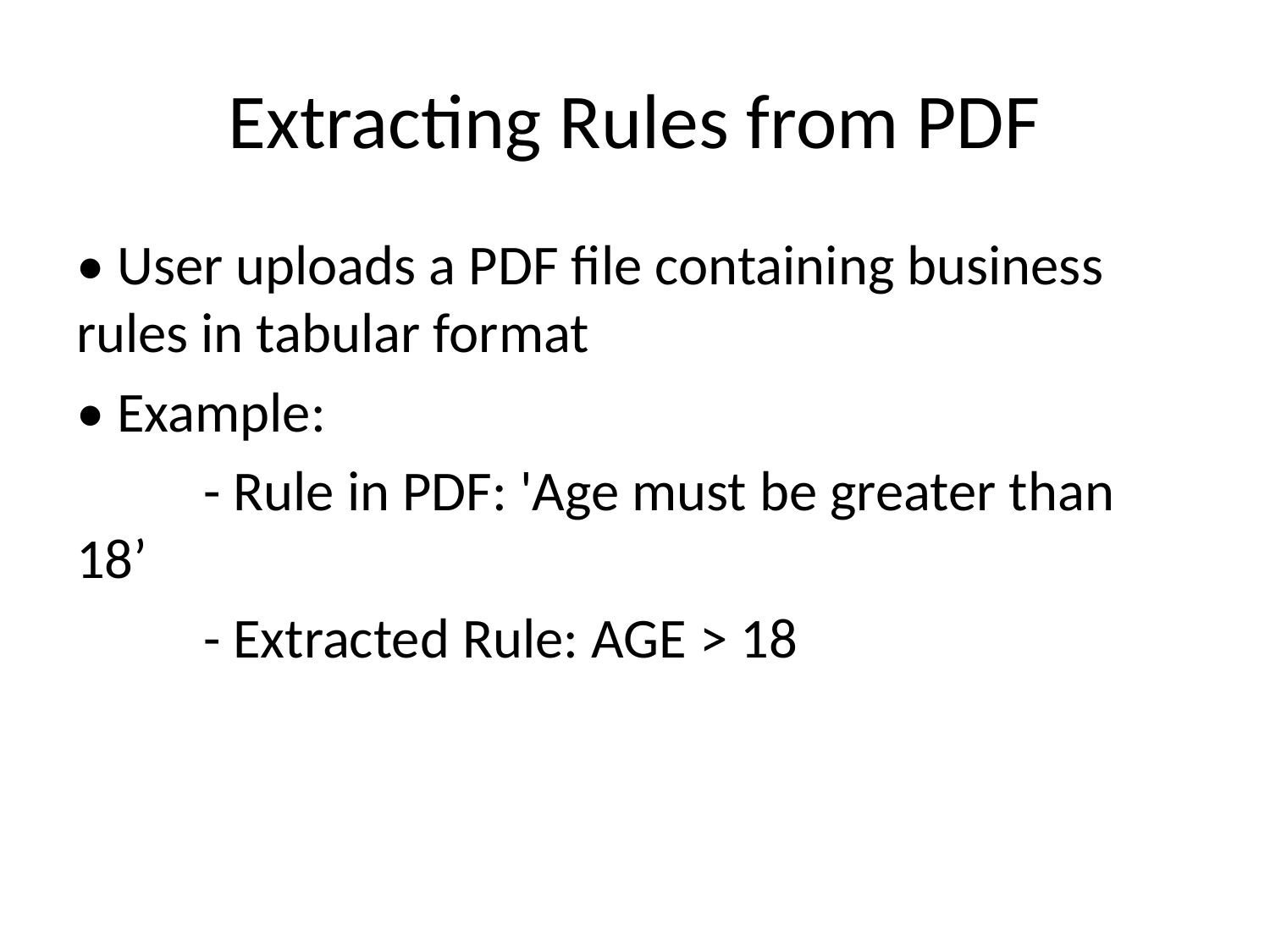

# Extracting Rules from PDF
• User uploads a PDF file containing business       rules in tabular format
• Example:
	- Rule in PDF: 'Age must be greater than 18’
	- Extracted Rule: AGE > 18